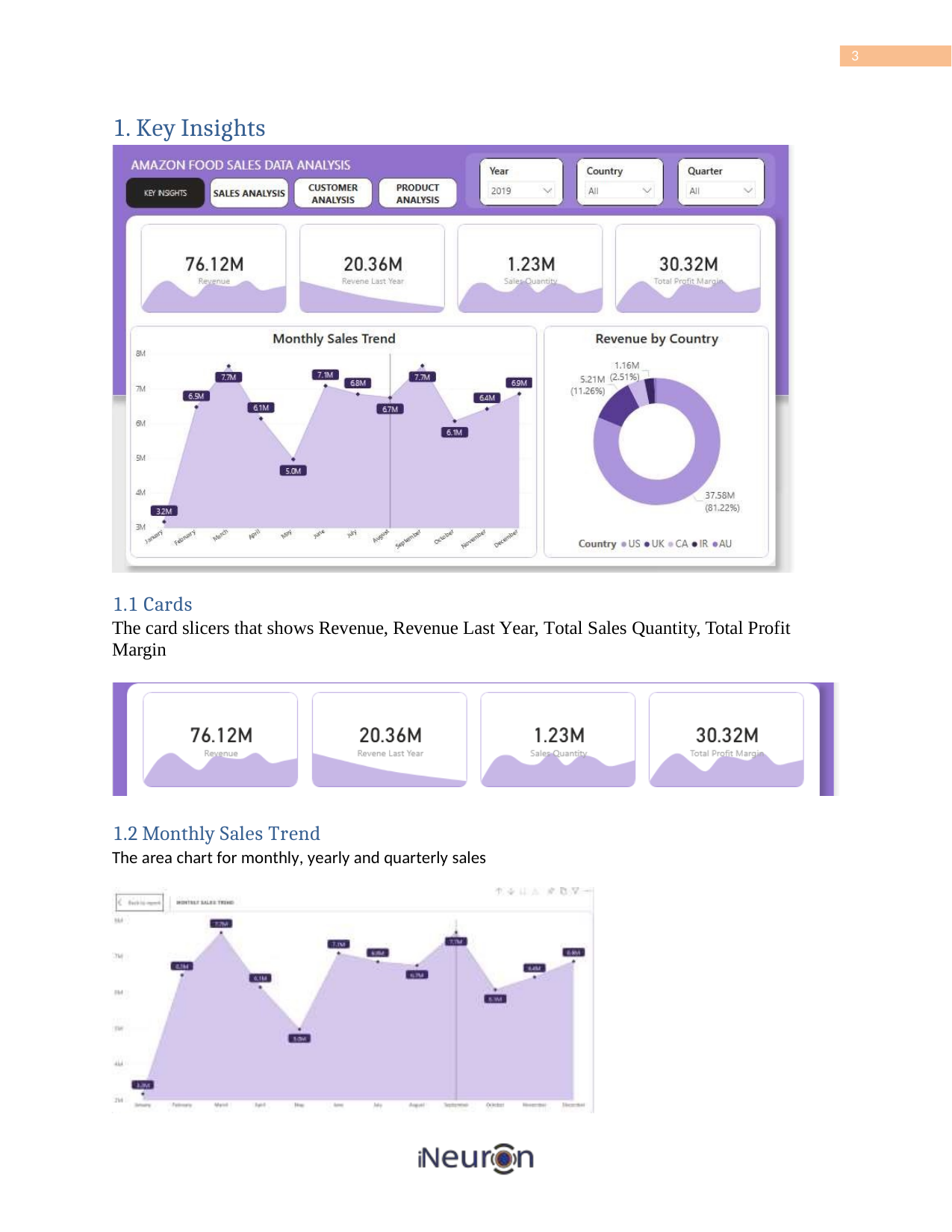

3
1. Key Insights

1.1 Cards
The card slicers that shows Revenue, Revenue Last Year, Total Sales Quantity, Total Profit
Margin

1.2 Monthly Sales Trend
The area chart for monthly, yearly and quarterly sales